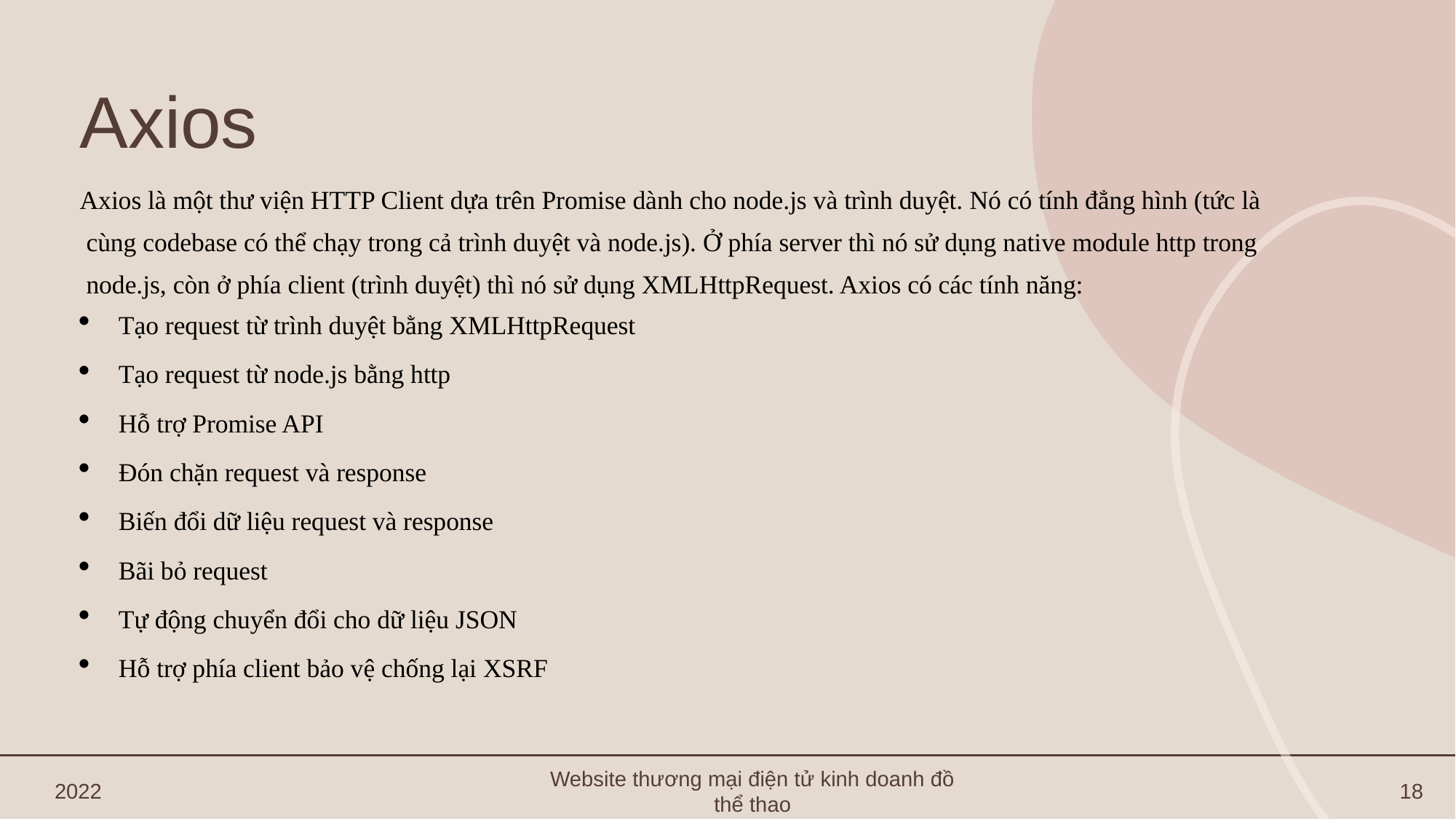

# Axios
Axios là một thư viện HTTP Client dựa trên Promise dành cho node.js và trình duyệt. Nó có tính đẳng hình (tức là
 cùng codebase có thể chạy trong cả trình duyệt và node.js). Ở phía server thì nó sử dụng native module http trong
 node.js, còn ở phía client (trình duyệt) thì nó sử dụng XMLHttpRequest. Axios có các tính năng:
Tạo request từ trình duyệt bằng XMLHttpRequest
Tạo request từ node.js bằng http
Hỗ trợ Promise API
Đón chặn request và response
Biến đổi dữ liệu request và response
Bãi bỏ request
Tự động chuyển đổi cho dữ liệu JSON
Hỗ trợ phía client bảo vệ chống lại XSRF

2022
Website thương mại điện tử kinh doanh đồ thể thao
18